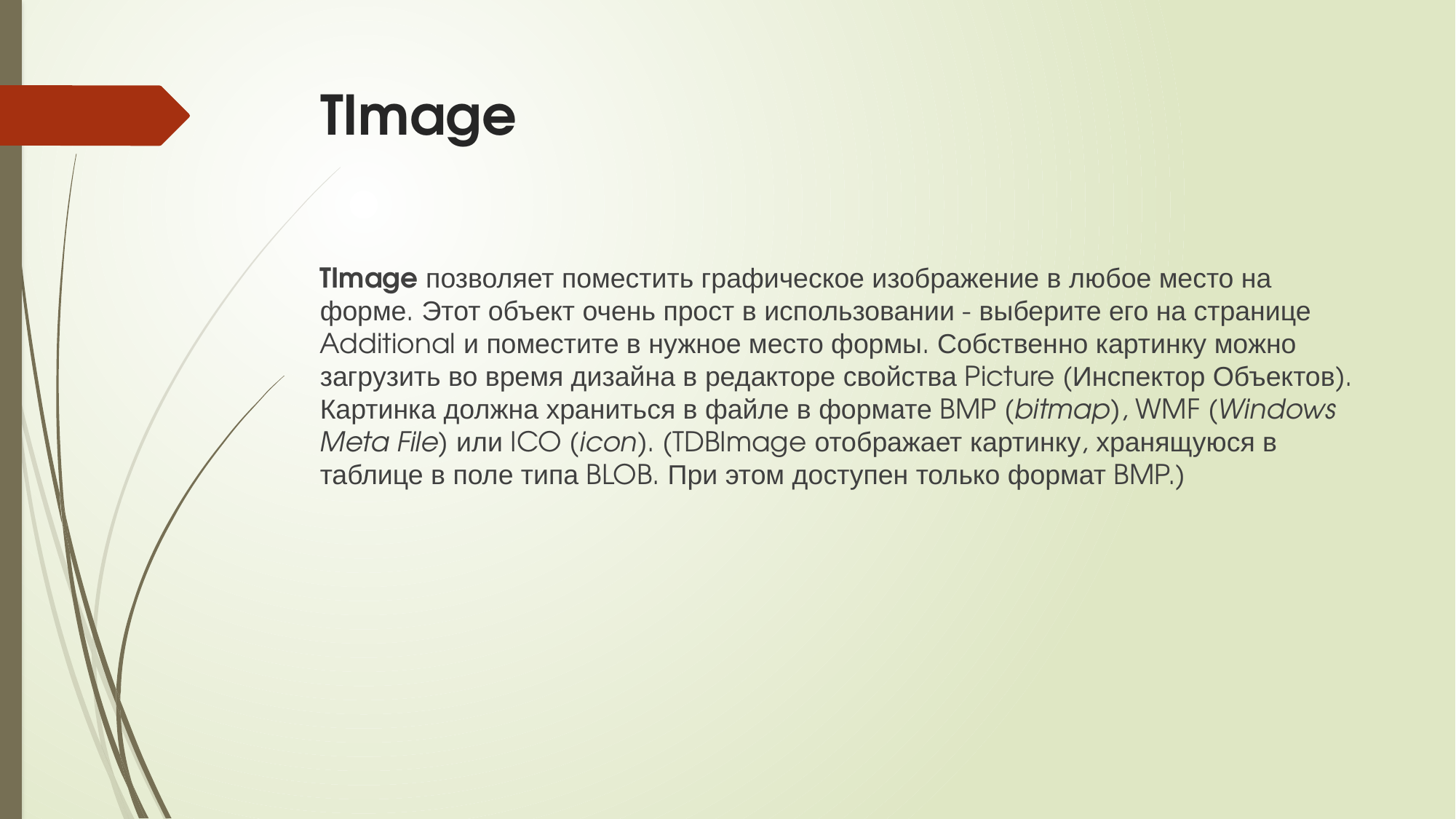

# TImage
TImage позволяет поместить графическое изображение в любое место на форме. Этот объект очень прост в использовании - выберите его на странице Additional и поместите в нужное место формы. Собственно картинку можно загрузить во время дизайна в редакторе свойства Picture (Инспектор Объектов). Картинка должна храниться в файле в формате BMP (bitmap), WMF (Windows Meta File) или ICO (icon). (TDBImage отображает картинку, хранящуюся в таблице в поле типа BLOB. При этом доступен только формат BMP.)